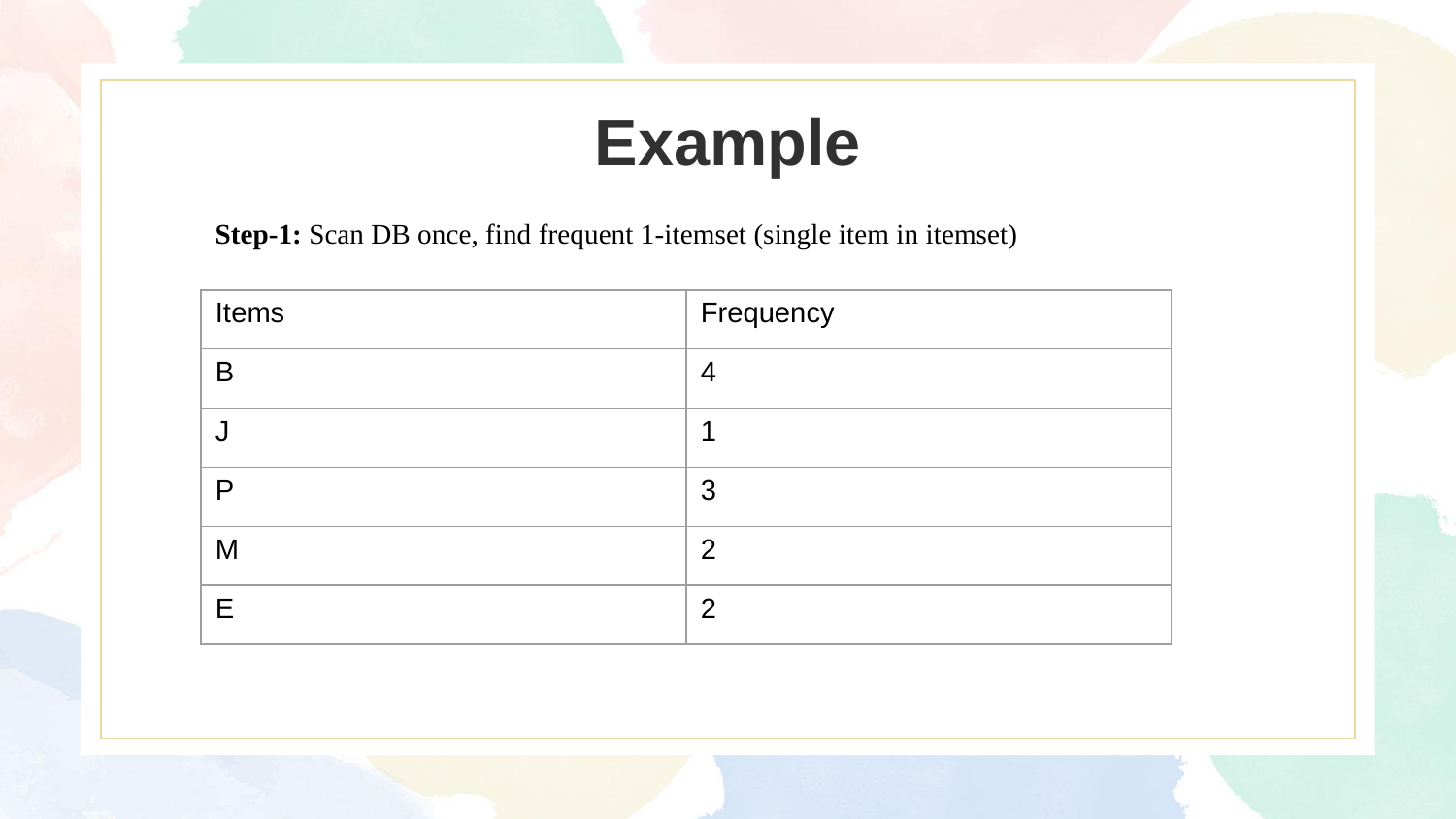

# Example
Step-1: Scan DB once, find frequent 1-itemset (single item in itemset)
| Items | Frequency |
| --- | --- |
| B | 4 |
| J | 1 |
| P | 3 |
| M | 2 |
| E | 2 |